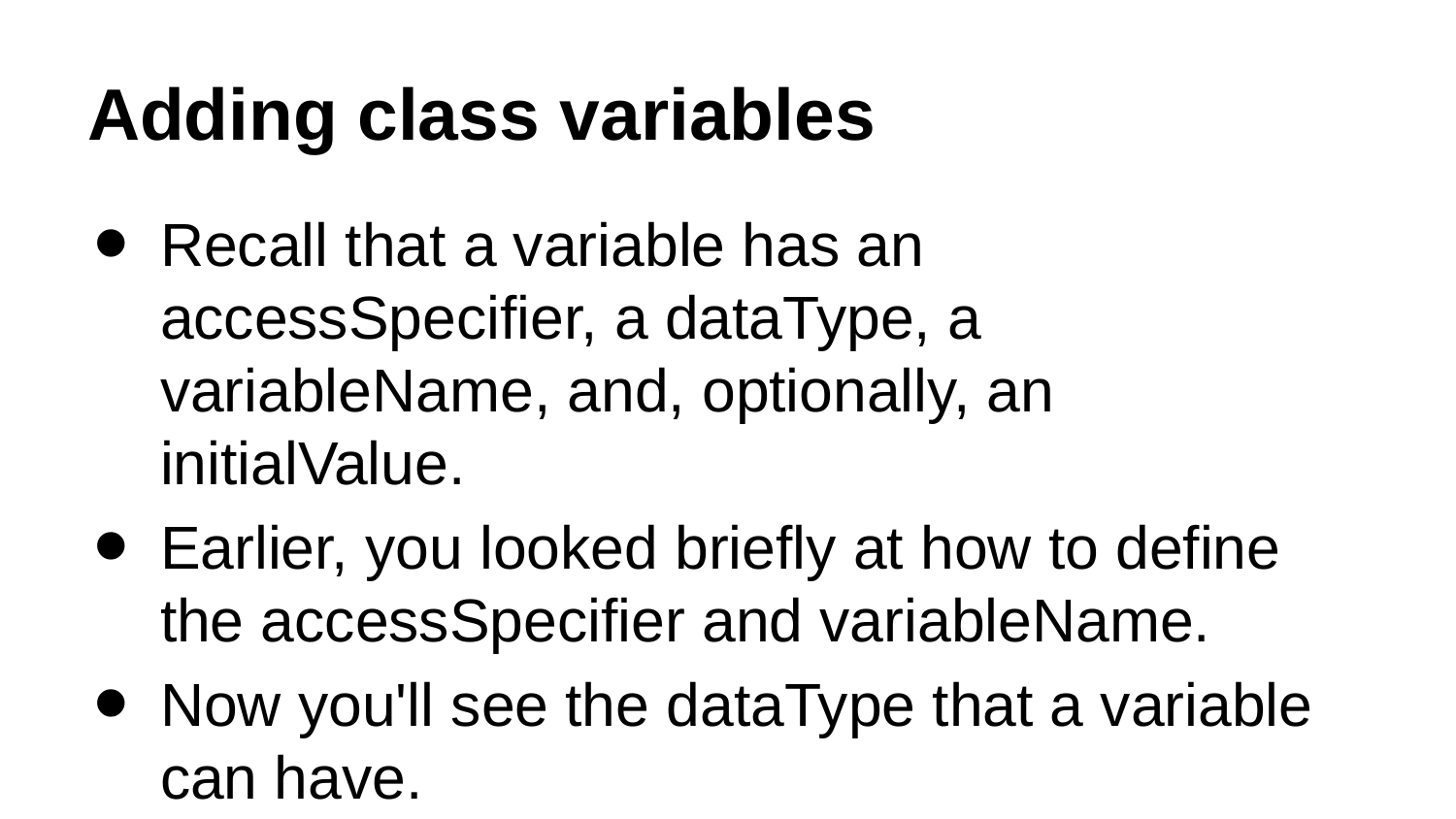

# Adding class variables
Recall that a variable has an accessSpecifier, a dataType, a variableName, and, optionally, an initialValue.
Earlier, you looked briefly at how to define the accessSpecifier and variableName.
Now you'll see the dataType that a variable can have.